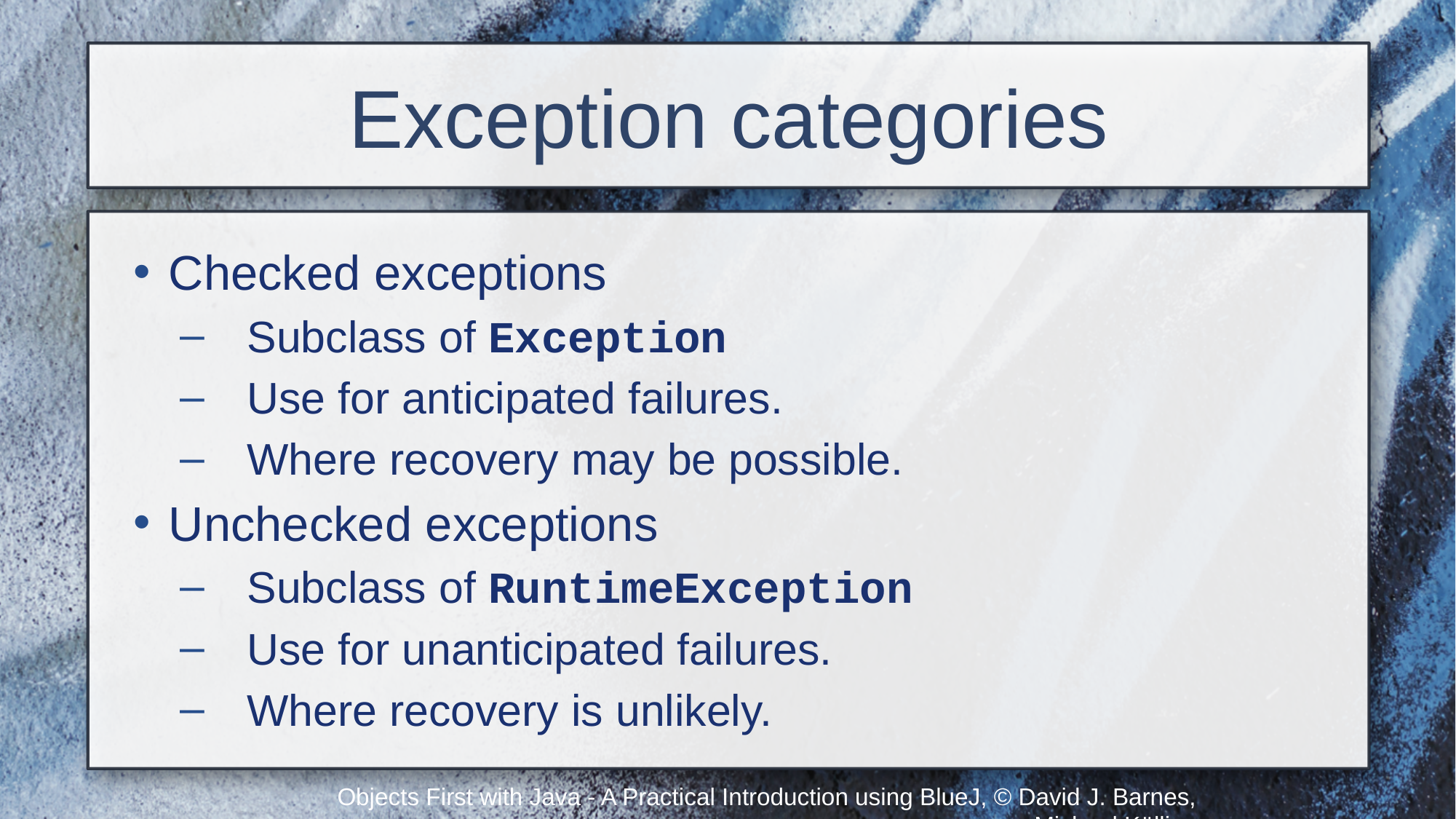

# Exception categories
Checked exceptions
Subclass of Exception
Use for anticipated failures.
Where recovery may be possible.
Unchecked exceptions
Subclass of RuntimeException
Use for unanticipated failures.
Where recovery is unlikely.